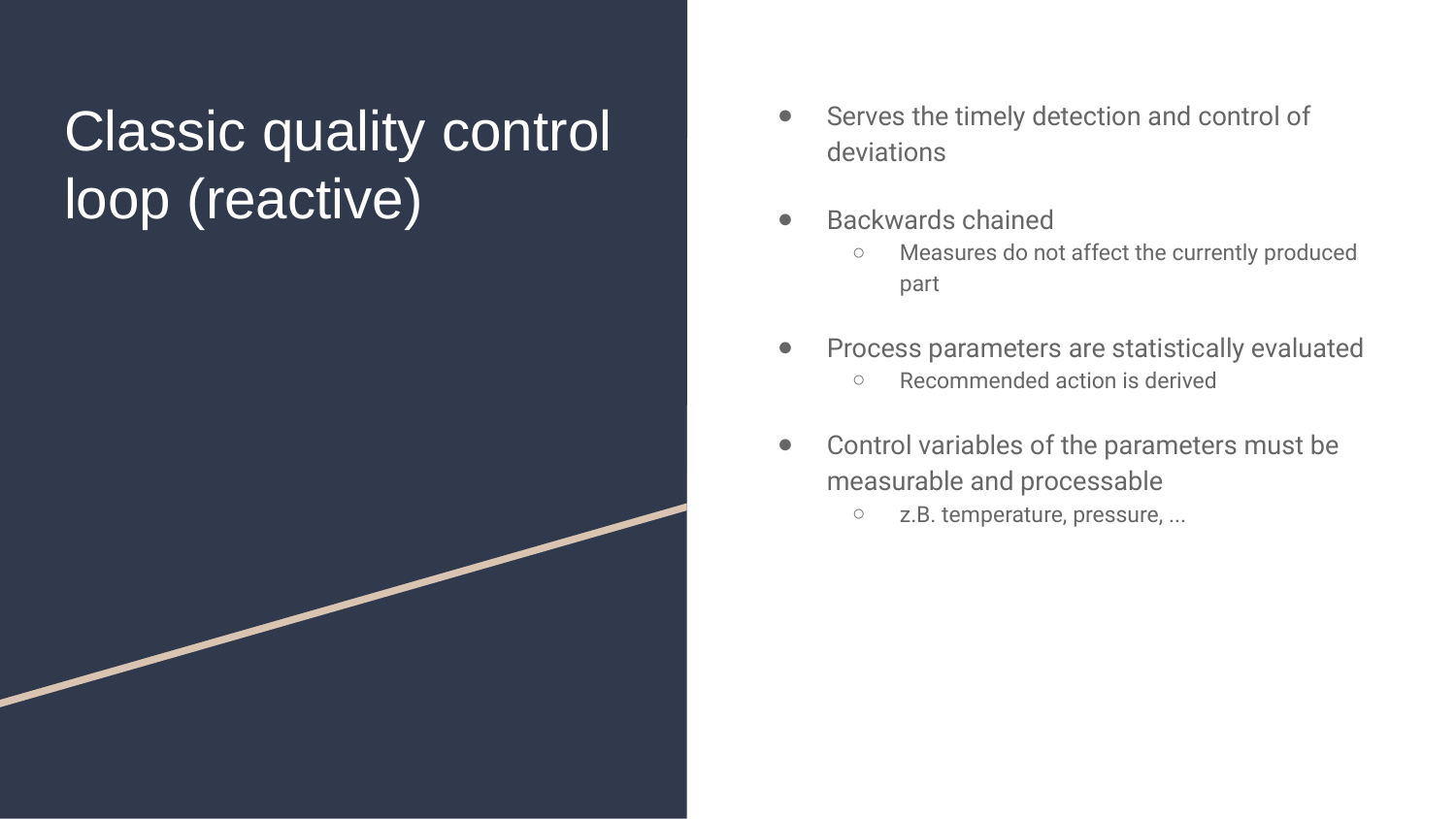

# Classic quality control loop (reactive)
Serves the timely detection and control of deviations
Backwards chained
Measures do not affect the currently produced part
Process parameters are statistically evaluated
Recommended action is derived
Control variables of the parameters must be measurable and processable
z.B. temperature, pressure, ...